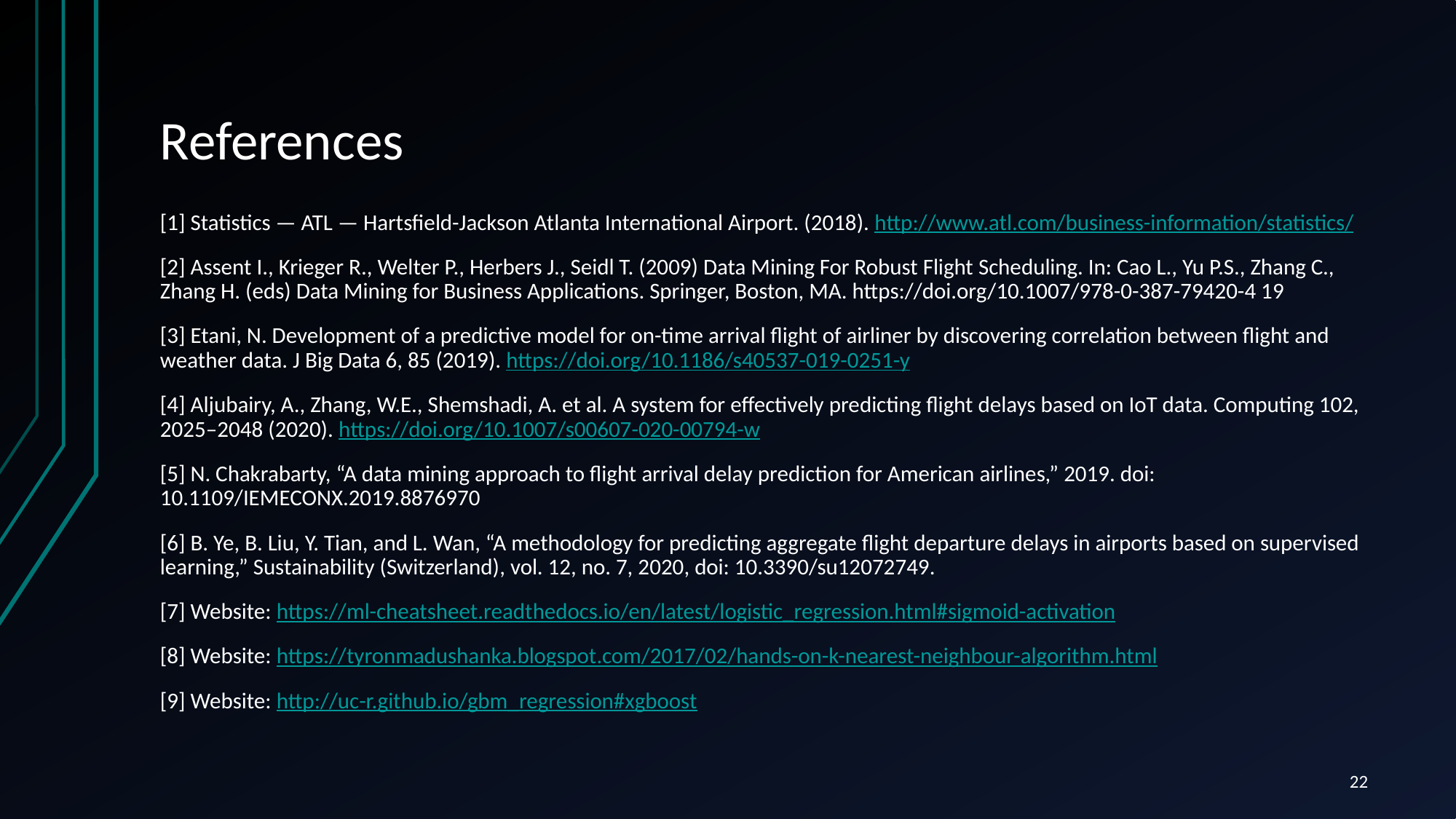

# References
[1] Statistics — ATL — Hartsfield-Jackson Atlanta International Airport. (2018). http://www.atl.com/business-information/statistics/
[2] Assent I., Krieger R., Welter P., Herbers J., Seidl T. (2009) Data Mining For Robust Flight Scheduling. In: Cao L., Yu P.S., Zhang C., Zhang H. (eds) Data Mining for Business Applications. Springer, Boston, MA. https://doi.org/10.1007/978-0-387-79420-4 19
[3] Etani, N. Development of a predictive model for on-time arrival flight of airliner by discovering correlation between flight and weather data. J Big Data 6, 85 (2019). https://doi.org/10.1186/s40537-019-0251-y
[4] Aljubairy, A., Zhang, W.E., Shemshadi, A. et al. A system for effectively predicting flight delays based on IoT data. Computing 102, 2025–2048 (2020). https://doi.org/10.1007/s00607-020-00794-w
[5] N. Chakrabarty, “A data mining approach to flight arrival delay prediction for American airlines,” 2019. doi: 10.1109/IEMECONX.2019.8876970
[6] B. Ye, B. Liu, Y. Tian, and L. Wan, “A methodology for predicting aggregate flight departure delays in airports based on supervised learning,” Sustainability (Switzerland), vol. 12, no. 7, 2020, doi: 10.3390/su12072749.
[7] Website: https://ml-cheatsheet.readthedocs.io/en/latest/logistic_regression.html#sigmoid-activation
[8] Website: https://tyronmadushanka.blogspot.com/2017/02/hands-on-k-nearest-neighbour-algorithm.html
[9] Website: http://uc-r.github.io/gbm_regression#xgboost

22